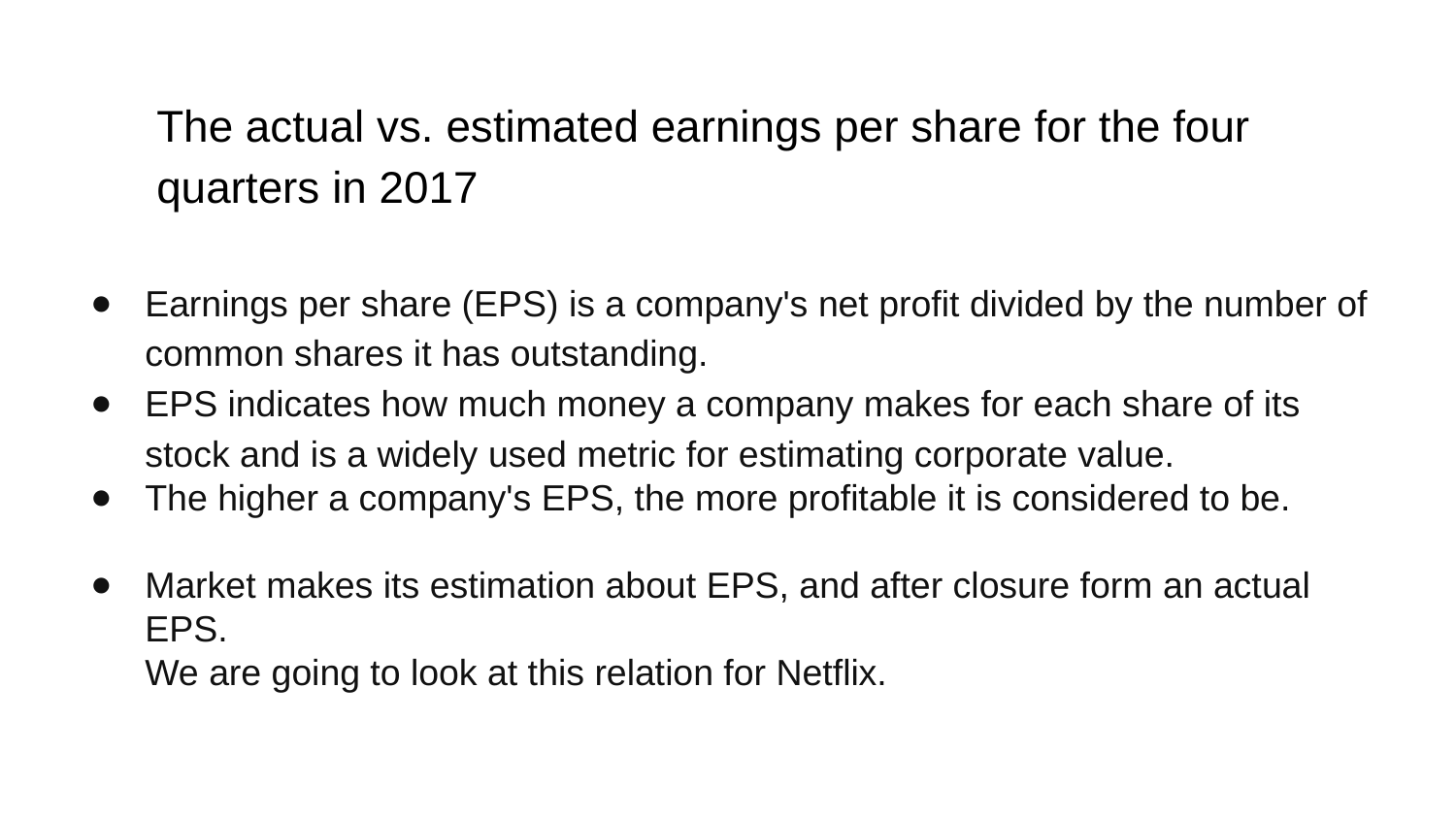

The actual vs. estimated earnings per share for the four quarters in 2017
Earnings per share (EPS) is a company's net profit divided by the number of common shares it has outstanding.
EPS indicates how much money a company makes for each share of its stock and is a widely used metric for estimating corporate value.
The higher a company's EPS, the more profitable it is considered to be.

Market makes its estimation about EPS, and after closure form an actual EPS.
We are going to look at this relation for Netflix.